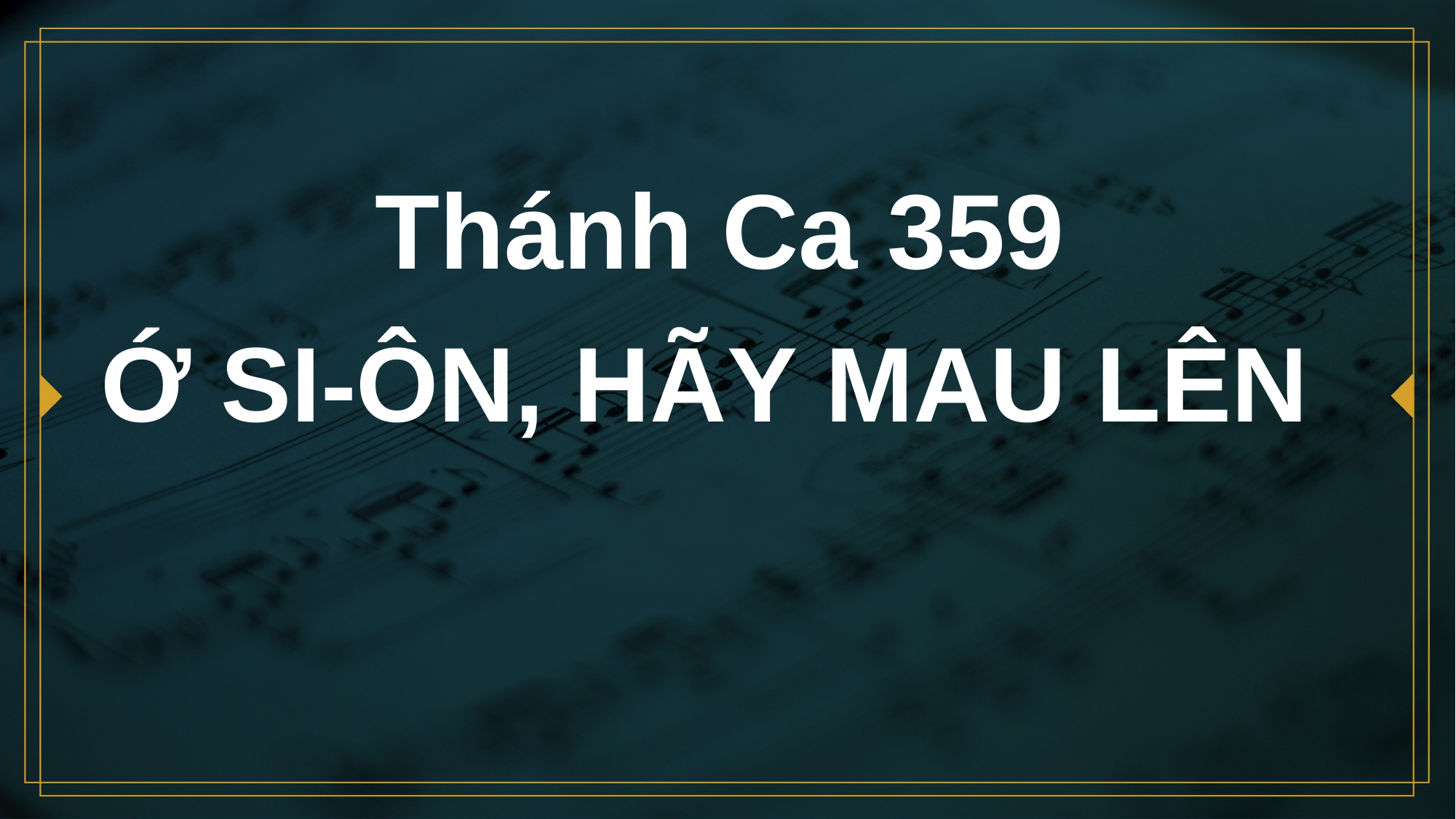

# Thánh Ca 359 Ớ SI-ÔN, HÃY MAU LÊN